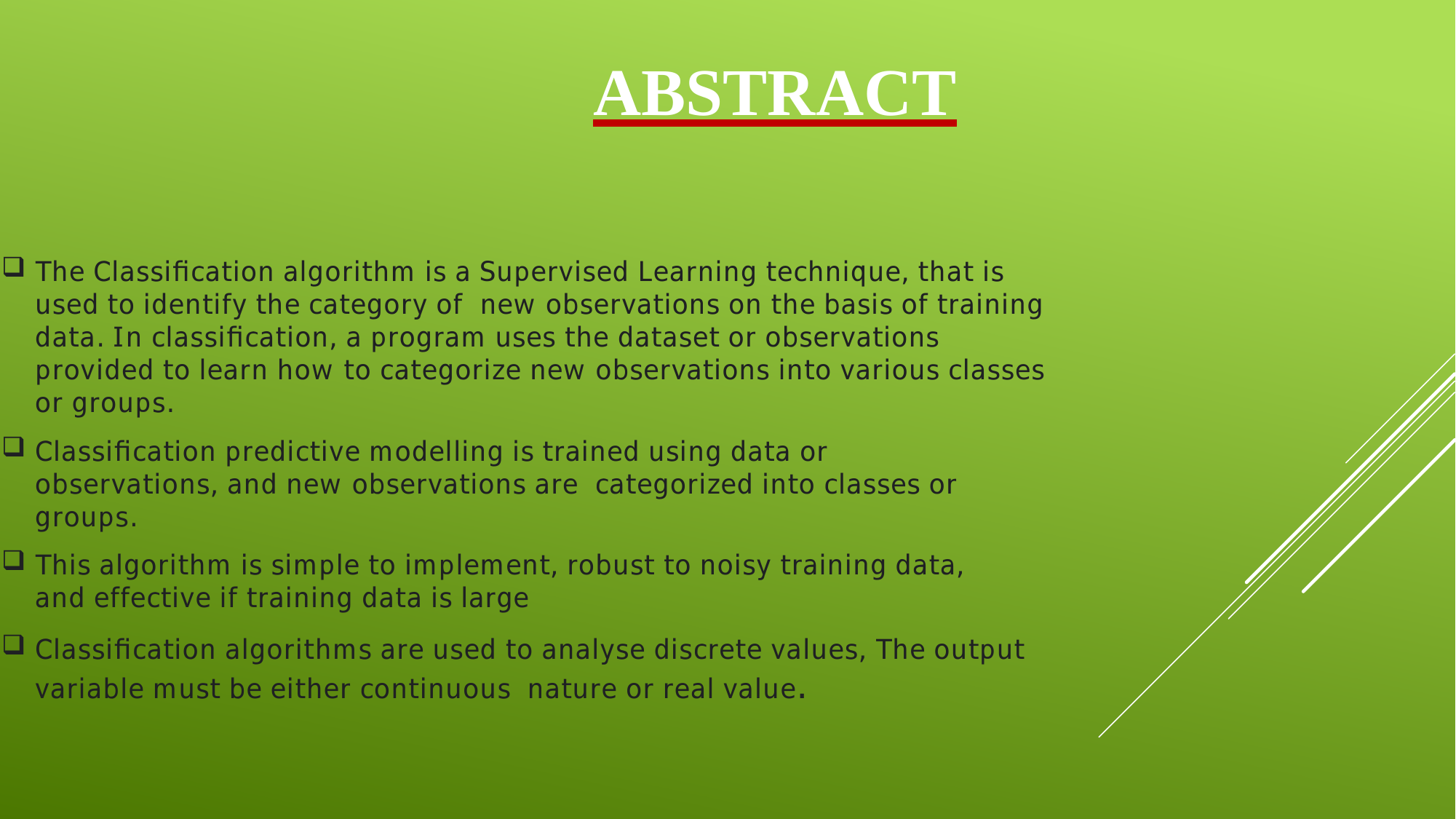

# ABSTRACT
The Classification algorithm is a Supervised Learning technique, that is used to identify the category of  new observations on the basis of training data. In classification, a program uses the dataset or observations  provided to learn how to categorize new observations into various classes or groups.
Classification predictive modelling is trained using data or observations, and new observations are  categorized into classes or groups.
This algorithm is simple to implement, robust to noisy training data, and effective if training data is large
Classification algorithms are used to analyse discrete values, The output variable must be either continuous  nature or real value.